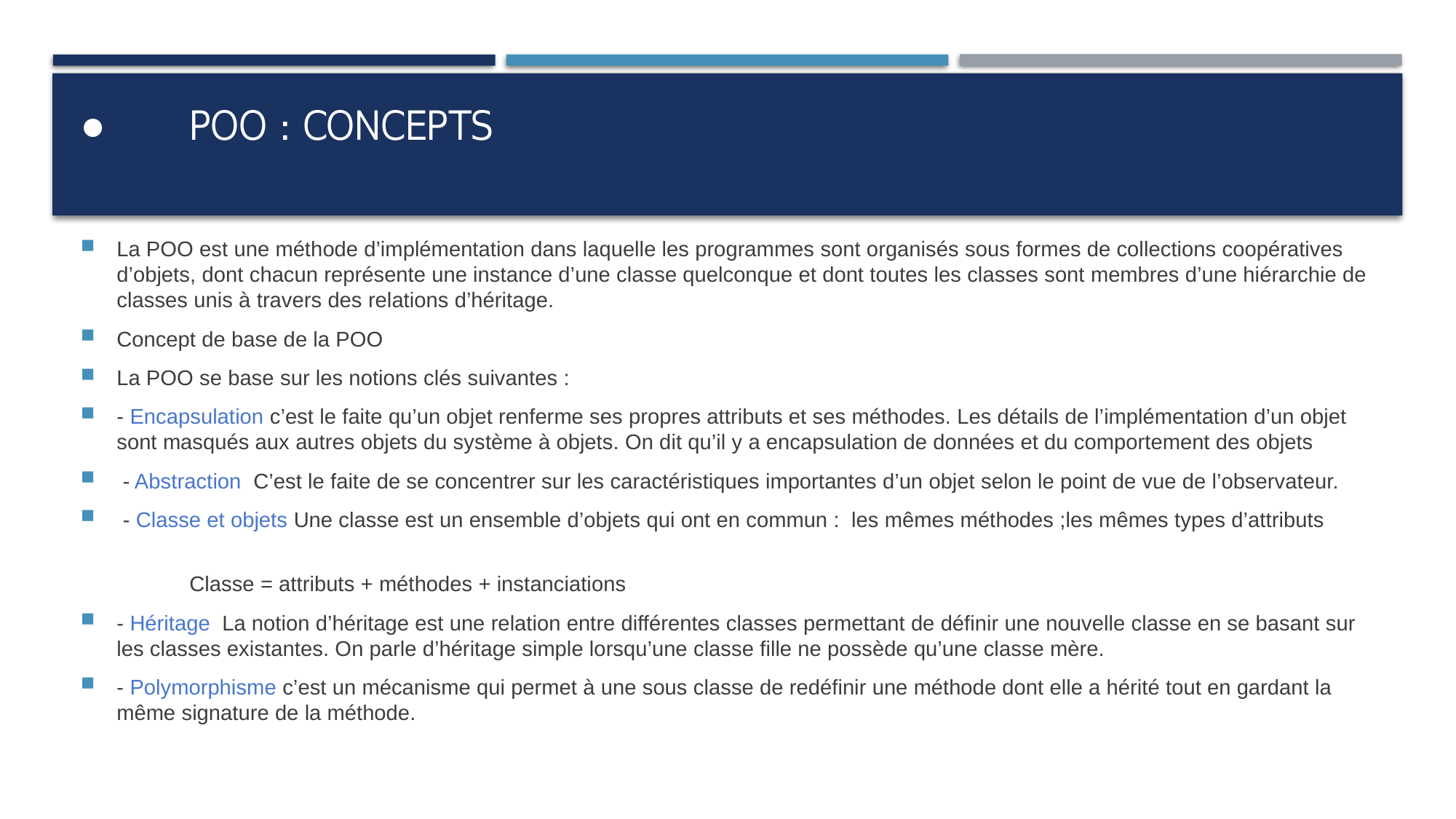

# ●	POO : concepts
La POO est une méthode d’implémentation dans laquelle les programmes sont organisés sous formes de collections coopératives d’objets, dont chacun représente une instance d’une classe quelconque et dont toutes les classes sont membres d’une hiérarchie de classes unis à travers des relations d’héritage.
Concept de base de la POO
La POO se base sur les notions clés suivantes :
- Encapsulation c’est le faite qu’un objet renferme ses propres attributs et ses méthodes. Les détails de l’implémentation d’un objet sont masqués aux autres objets du système à objets. On dit qu’il y a encapsulation de données et du comportement des objets
 - Abstraction  C’est le faite de se concentrer sur les caractéristiques importantes d’un objet selon le point de vue de l’observateur.
 - Classe et objets Une classe est un ensemble d’objets qui ont en commun :  les mêmes méthodes ;les mêmes types d’attributs
           	Classe = attributs + méthodes + instanciations
- Héritage  La notion d’héritage est une relation entre différentes classes permettant de définir une nouvelle classe en se basant sur les classes existantes. On parle d’héritage simple lorsqu’une classe fille ne possède qu’une classe mère.
- Polymorphisme c’est un mécanisme qui permet à une sous classe de redéfinir une méthode dont elle a hérité tout en gardant la même signature de la méthode.